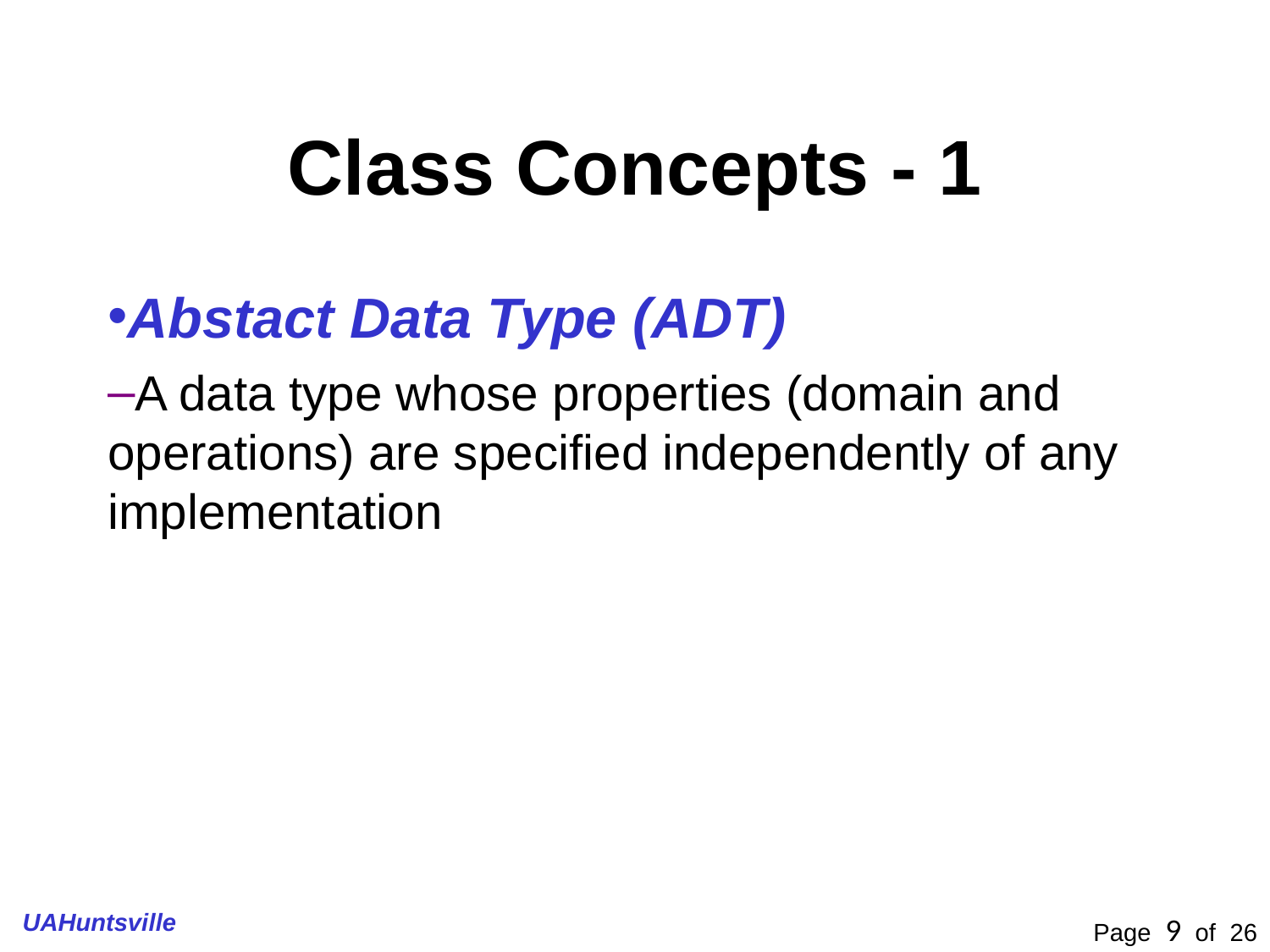

Class Concepts - 1
Abstact Data Type (ADT)
A data type whose properties (domain and operations) are specified independently of any implementation
UAHuntsville